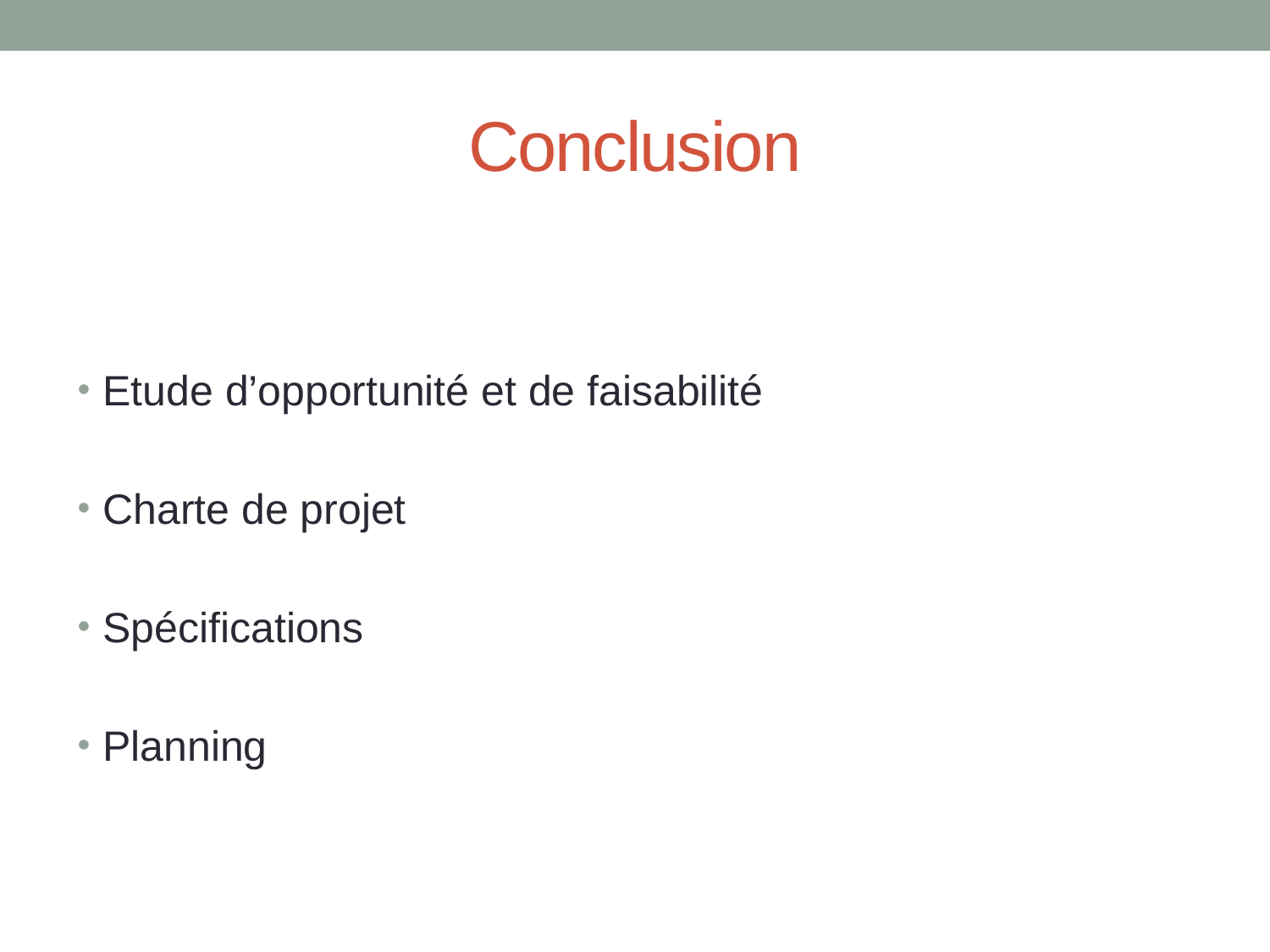

# Conclusion
Etude d’opportunité et de faisabilité

Charte de projet

Spécifications

Planning